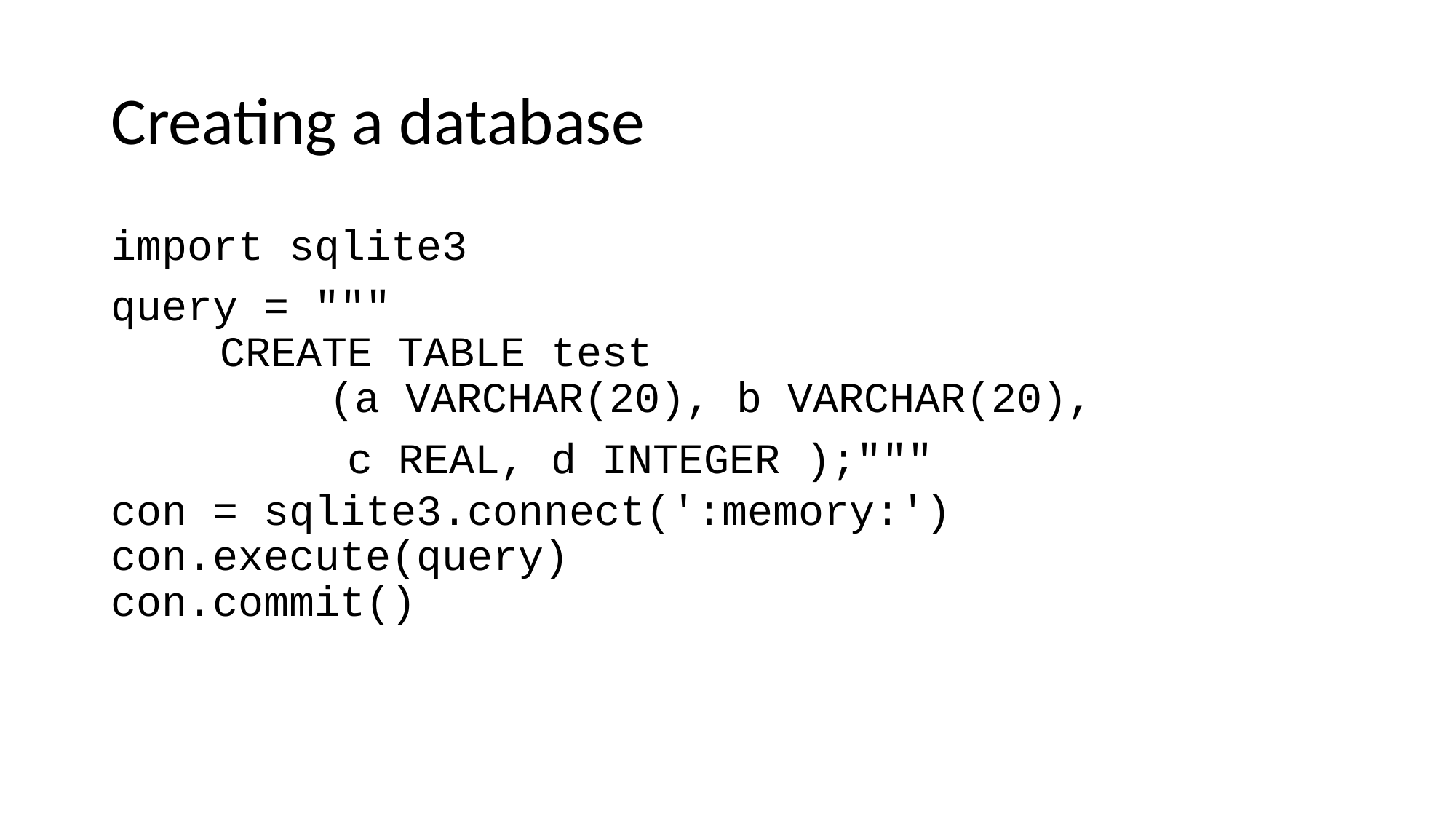

# Creating a database
import sqlite3
query = """
	CREATE TABLE test
		(a VARCHAR(20), b VARCHAR(20),
	     c REAL, d INTEGER );"""
con = sqlite3.connect(':memory:') con.execute(query)
con.commit()